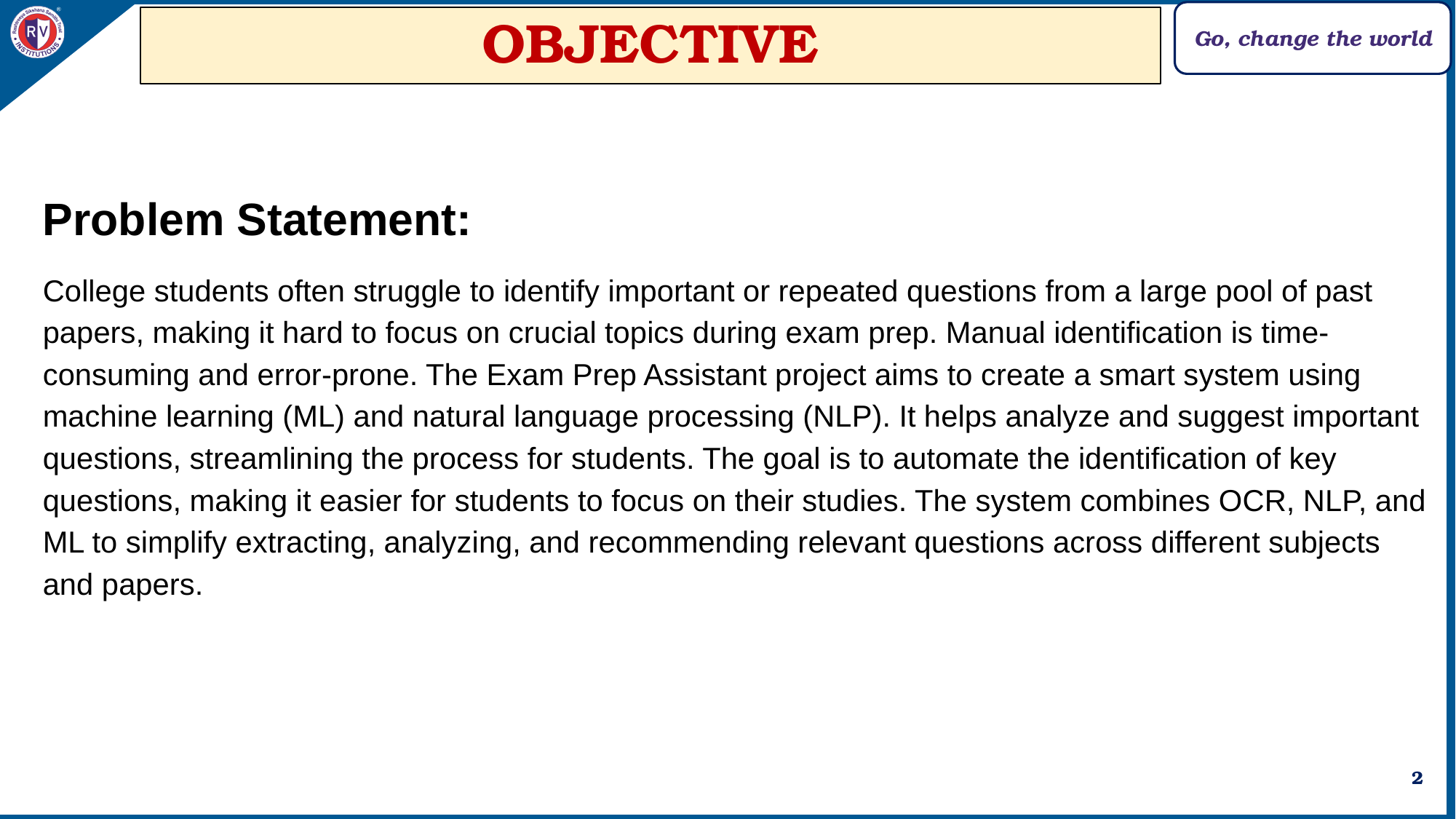

# OBJECTIVE
Problem Statement:

College students often struggle to identify important or repeated questions from a large pool of past papers, making it hard to focus on crucial topics during exam prep. Manual identification is time-consuming and error-prone. The Exam Prep Assistant project aims to create a smart system using machine learning (ML) and natural language processing (NLP). It helps analyze and suggest important questions, streamlining the process for students. The goal is to automate the identification of key questions, making it easier for students to focus on their studies. The system combines OCR, NLP, and ML to simplify extracting, analyzing, and recommending relevant questions across different subjects and papers.
2